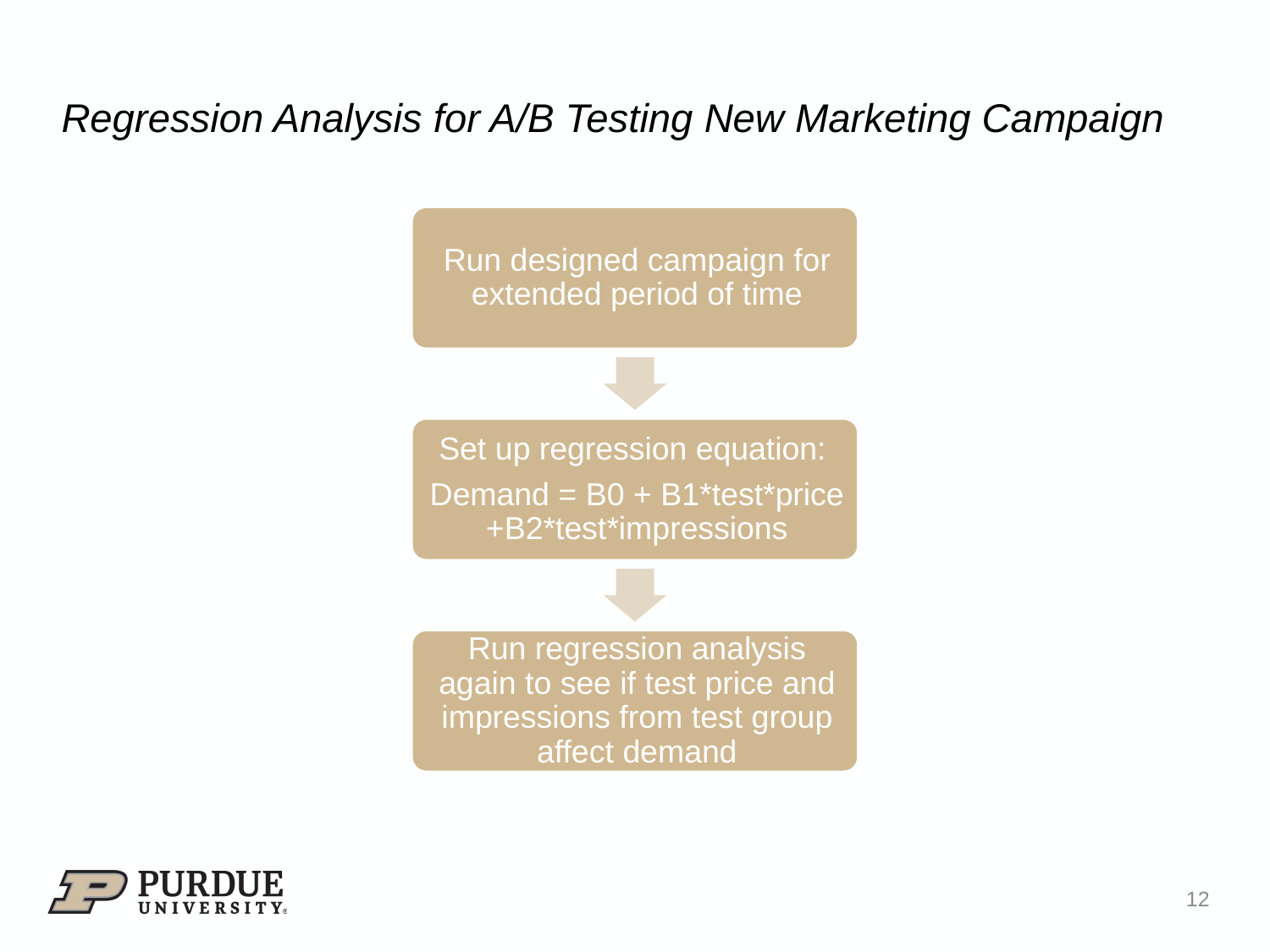

Regression Analysis for A/B Testing New Marketing Campaign
Run designed campaign for extended period of time

Set up regression equation:
Demand = B0 + B1*test*price +B2*test*impressions

Run regression analysis again to see if test price and impressions from test group affect demand
12